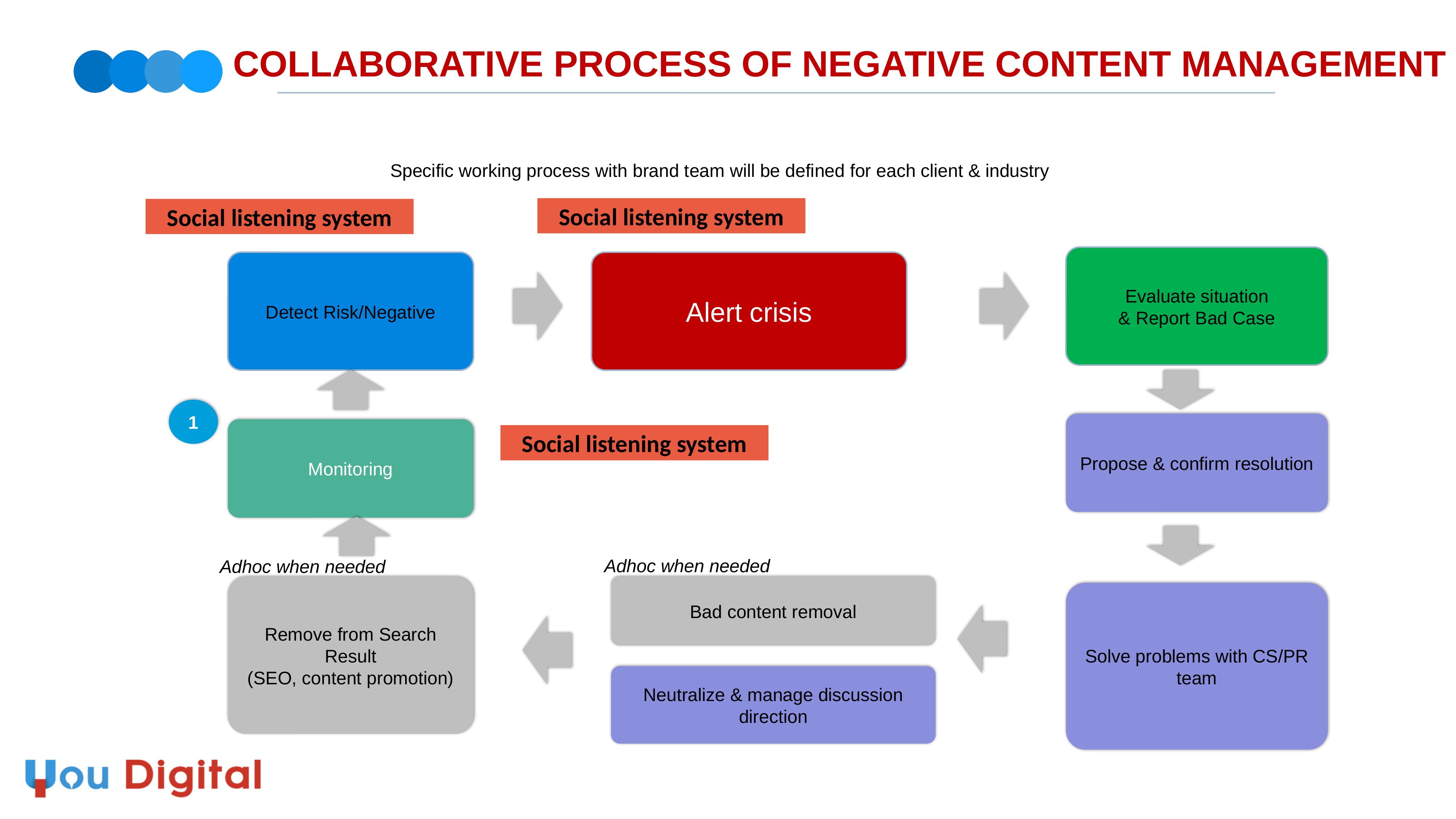

# COLLABORATIVE PROCESS OF NEGATIVE CONTENT MANAGEMENT
Specific working process with brand team will be defined for each client & industry
Social listening system
Social listening system
Evaluate situation
& Report Bad Case
Detect Risk/Negative
Alert crisis

1
Propose & confirm resolution
Monitoring
Social listening system

Adhoc when needed
Adhoc when needed
Remove from Search Result
(SEO, content promotion)
Bad content removal
Solve problems with CS/PR team

Neutralize & manage discussion direction